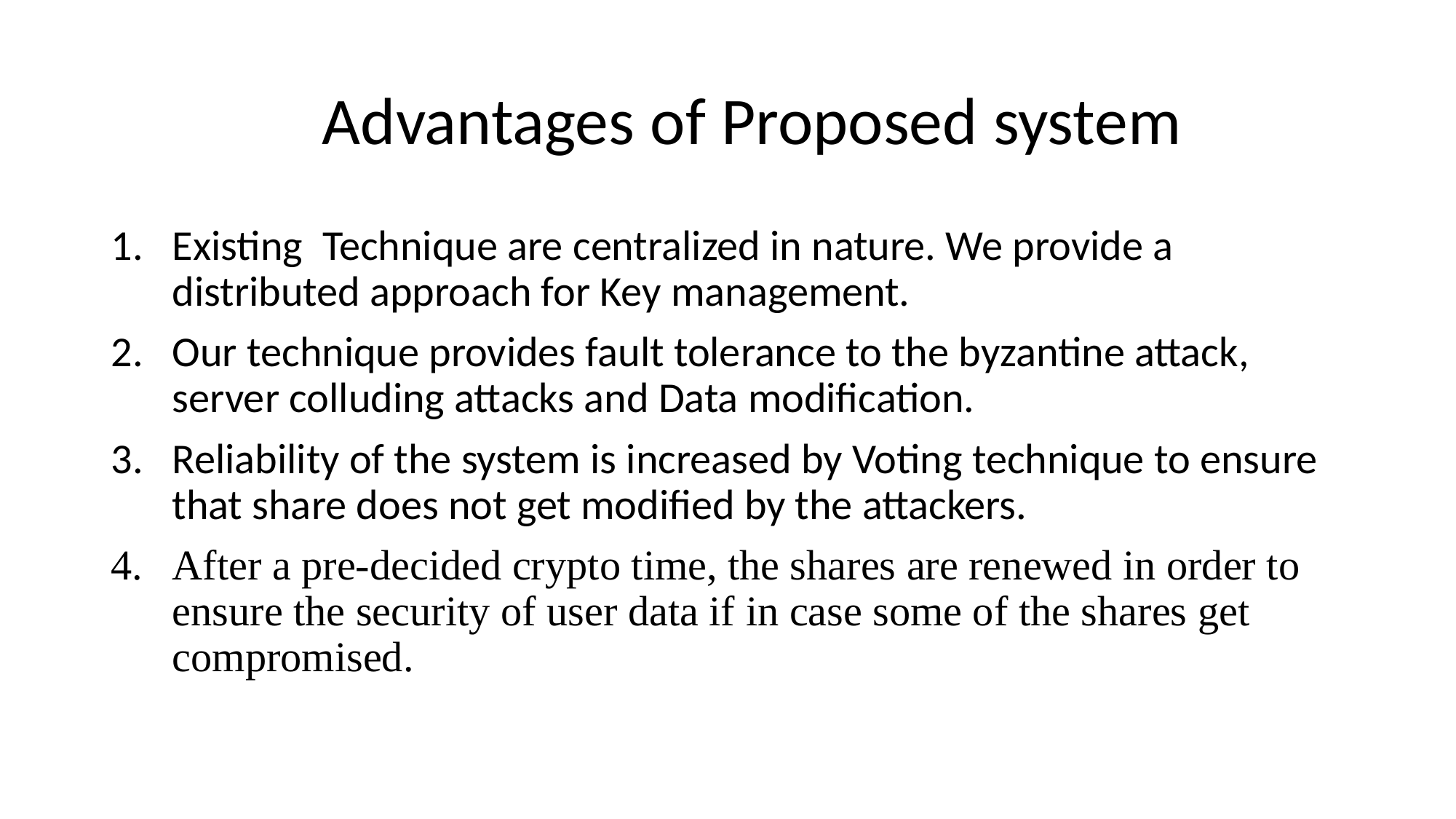

# Advantages of Proposed system
Existing  Technique are centralized in nature. We provide a distributed approach for Key management.
Our technique provides fault tolerance to the byzantine attack, server colluding attacks and Data modification.
Reliability of the system is increased by Voting technique to ensure that share does not get modified by the attackers.
After a pre-decided crypto time, the shares are renewed in order to ensure the security of user data if in case some of the shares get compromised.